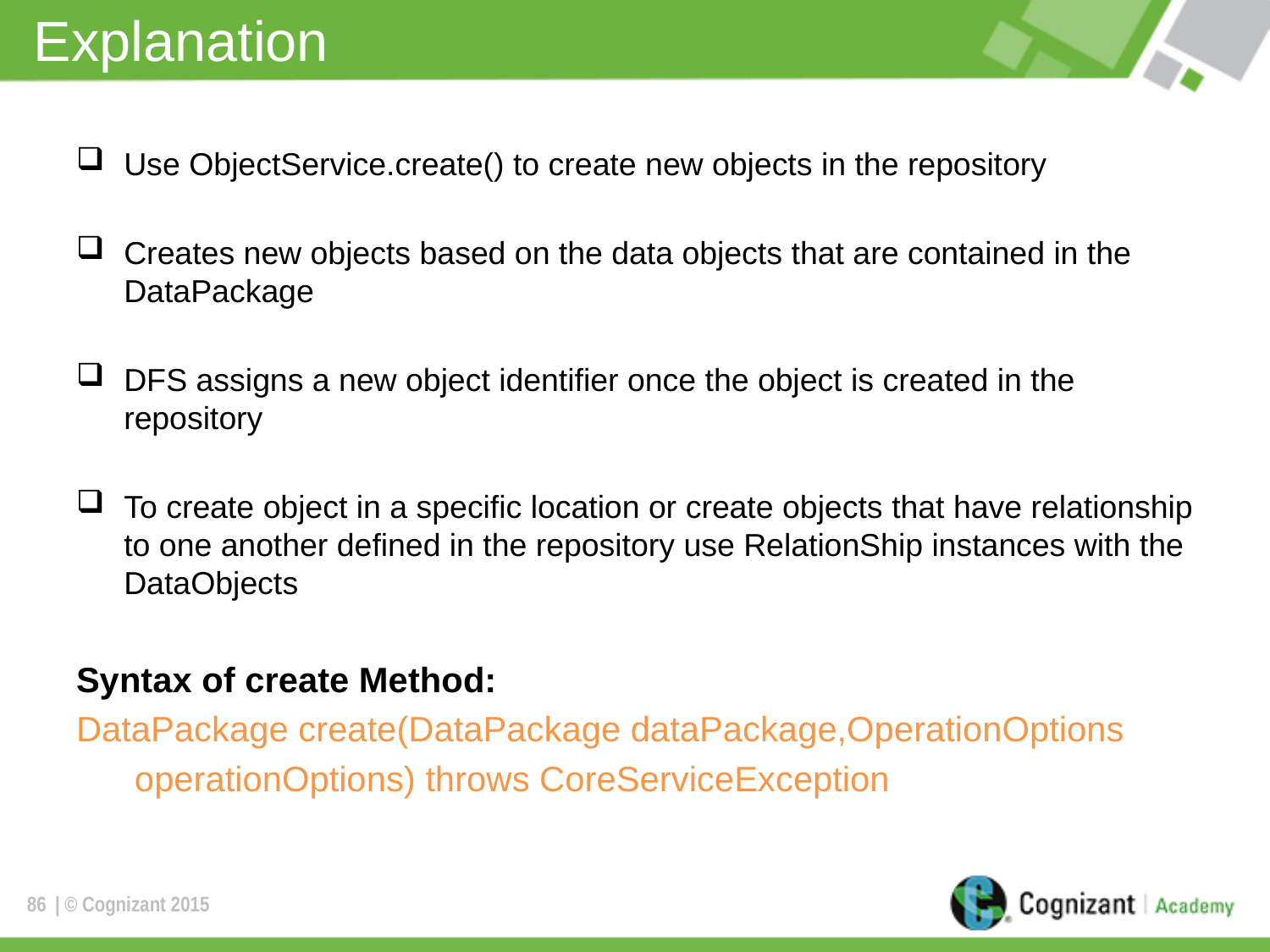

# Explanation
Use ObjectService.create() to create new objects in the repository

Creates new objects based on the data objects that are contained in the DataPackage

DFS assigns a new object identifier once the object is created in the repository

To create object in a specific location or create objects that have relationship to one another defined in the repository use RelationShip instances with the DataObjects

Syntax of create Method:
DataPackage create(DataPackage dataPackage,OperationOptions
      operationOptions) throws CoreServiceException

86
| © Cognizant 2015